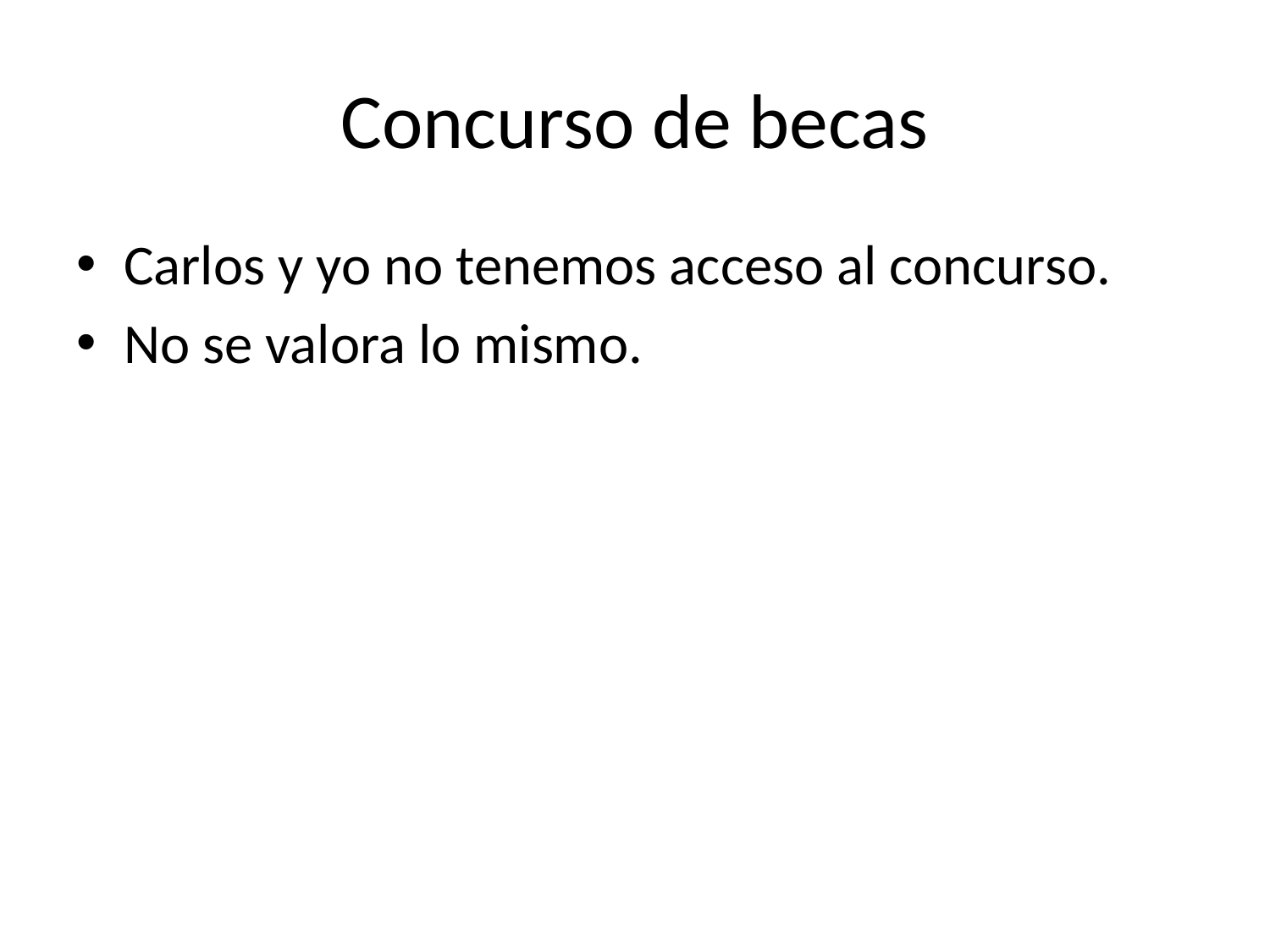

# Concurso de becas
Carlos y yo no tenemos acceso al concurso.
No se valora lo mismo.